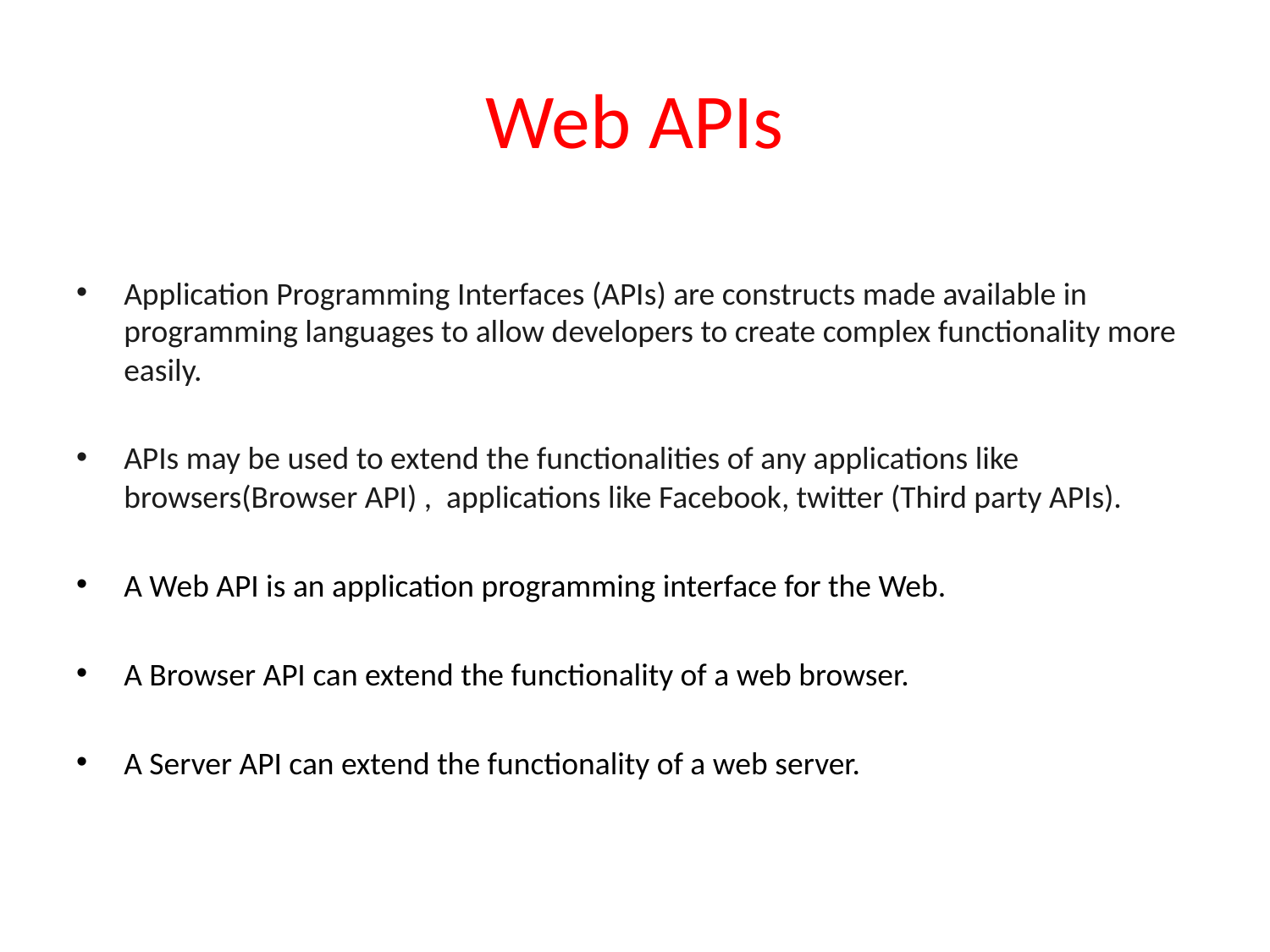

# Web APIs

Application Programming Interfaces (APIs) are constructs made available in programming languages to allow developers to create complex functionality more easily.

APIs may be used to extend the functionalities of any applications like browsers(Browser API) ,  applications like Facebook, twitter (Third party APIs).

A Web API is an application programming interface for the Web.

A Browser API can extend the functionality of a web browser.

A Server API can extend the functionality of a web server.